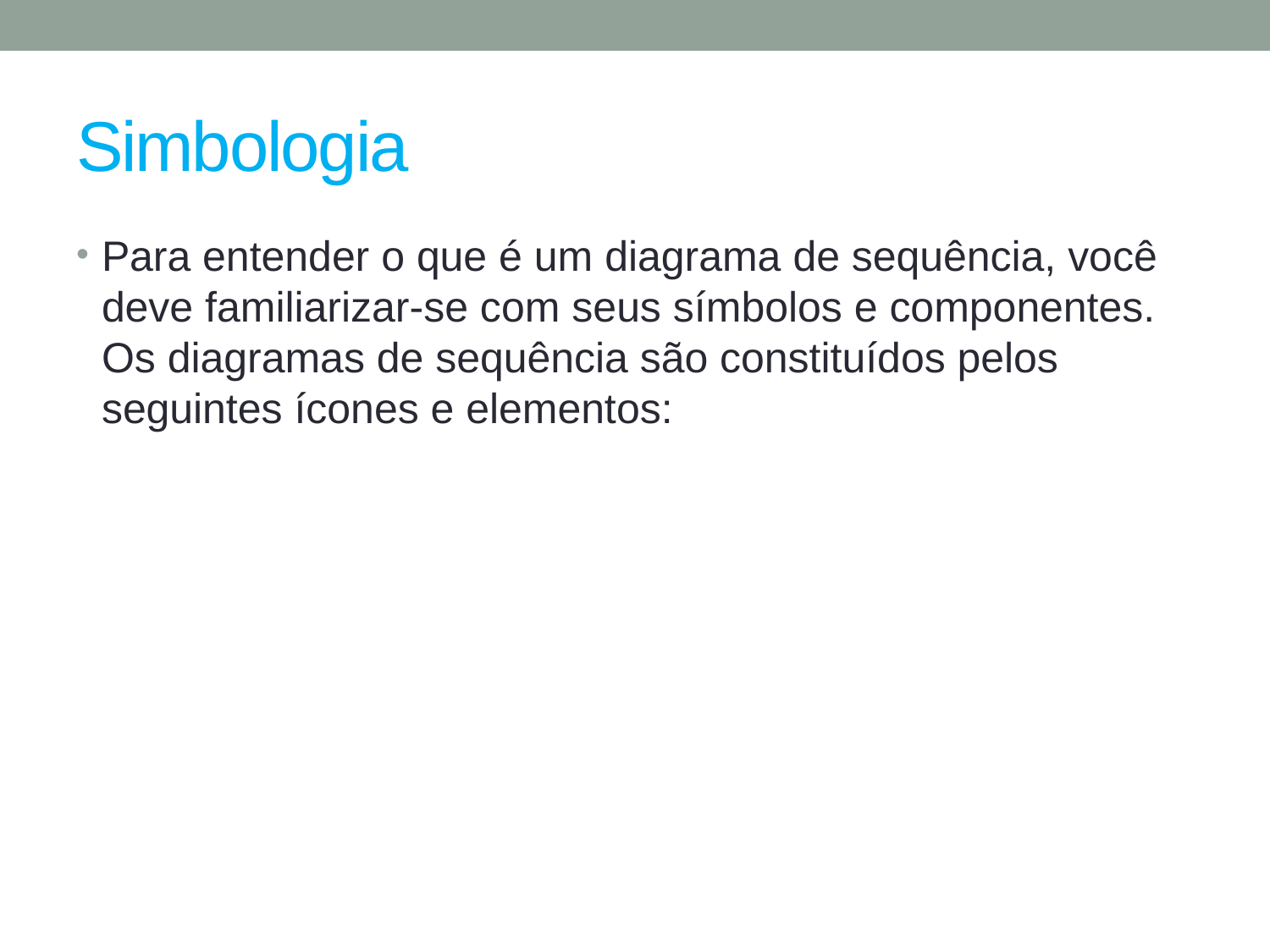

# Simbologia
Para entender o que é um diagrama de sequência, você deve familiarizar-se com seus símbolos e componentes. Os diagramas de sequência são constituídos pelos seguintes ícones e elementos: